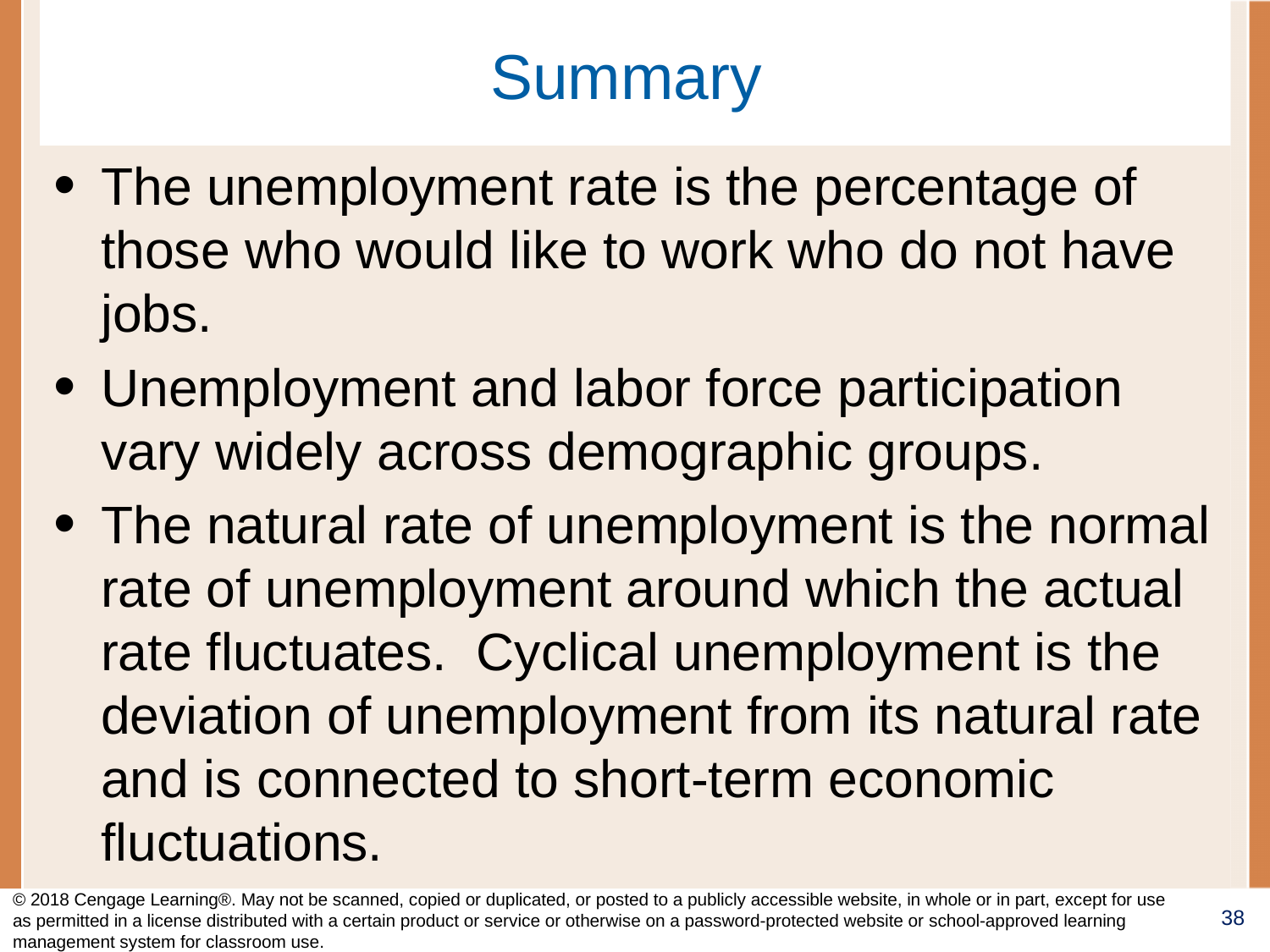

# Summary
The unemployment rate is the percentage of those who would like to work who do not have jobs.
Unemployment and labor force participation vary widely across demographic groups.
The natural rate of unemployment is the normal rate of unemployment around which the actual rate fluctuates.  Cyclical unemployment is the deviation of unemployment from its natural rate and is connected to short-term economic fluctuations.
© 2018 Cengage Learning®. May not be scanned, copied or duplicated, or posted to a publicly accessible website, in whole or in part, except for use as permitted in a license distributed with a certain product or service or otherwise on a password-protected website or school-approved learning management system for classroom use.
38